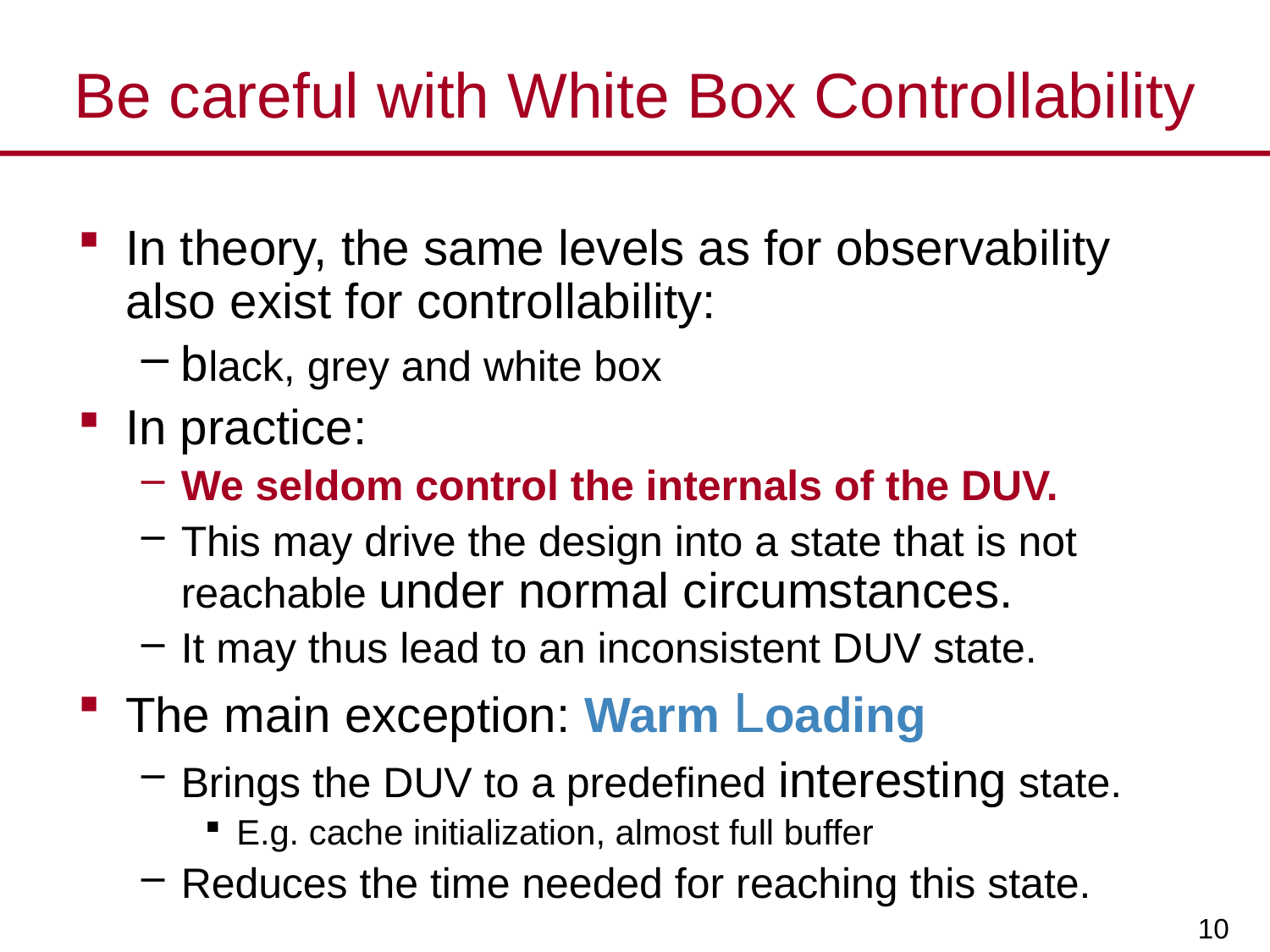

# Be careful with White Box Controllability
In theory, the same levels as for observability also exist for controllability:
black, grey and white box
In practice:
We seldom control the internals of the DUV.
This may drive the design into a state that is not reachable under normal circumstances.
It may thus lead to an inconsistent DUV state.
The main exception: Warm Loading
Brings the DUV to a predefined interesting state.
E.g. cache initialization, almost full buffer
Reduces the time needed for reaching this state.